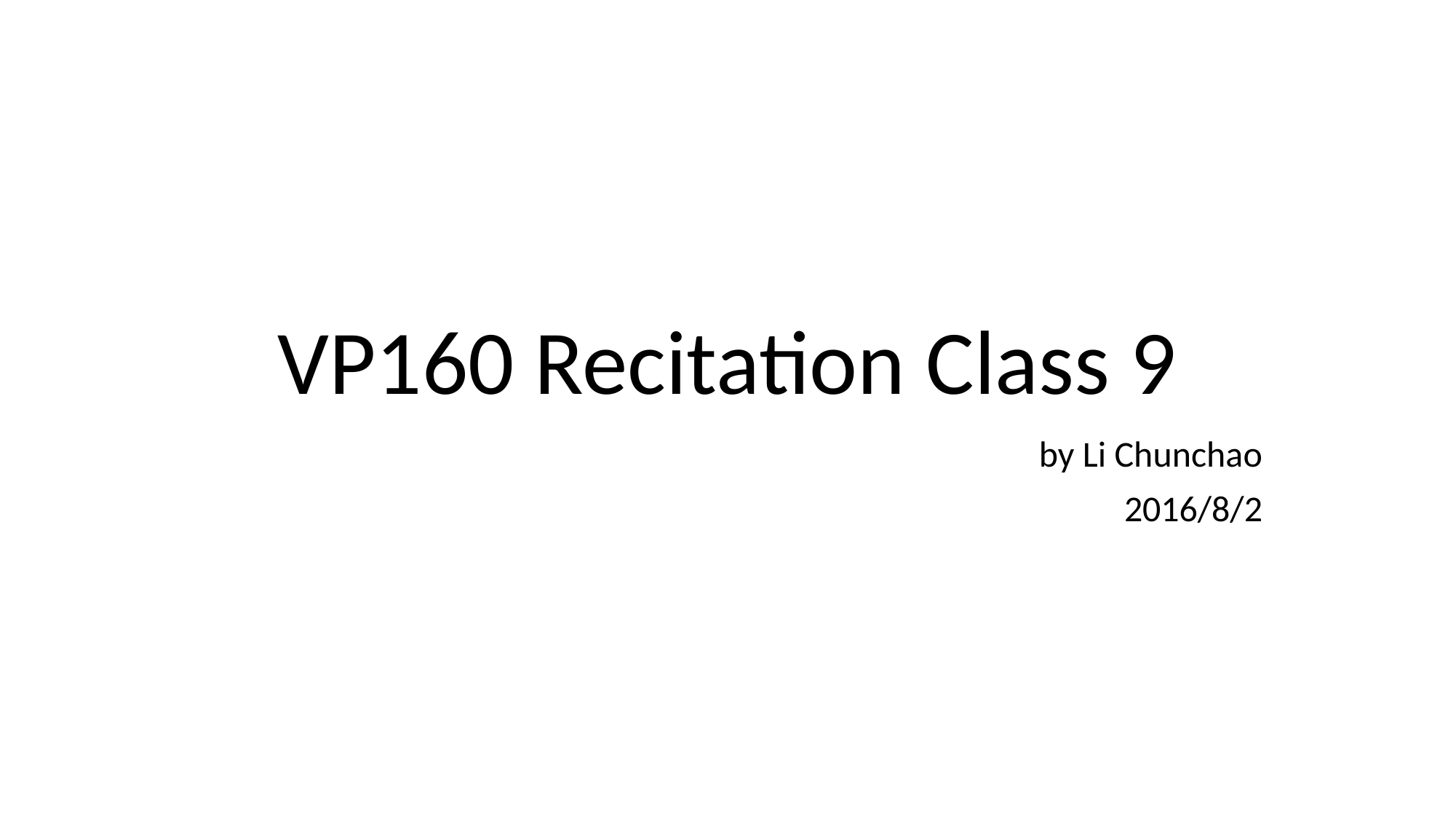

# VP160 Recitation Class 9
by Li Chunchao
2016/8/2